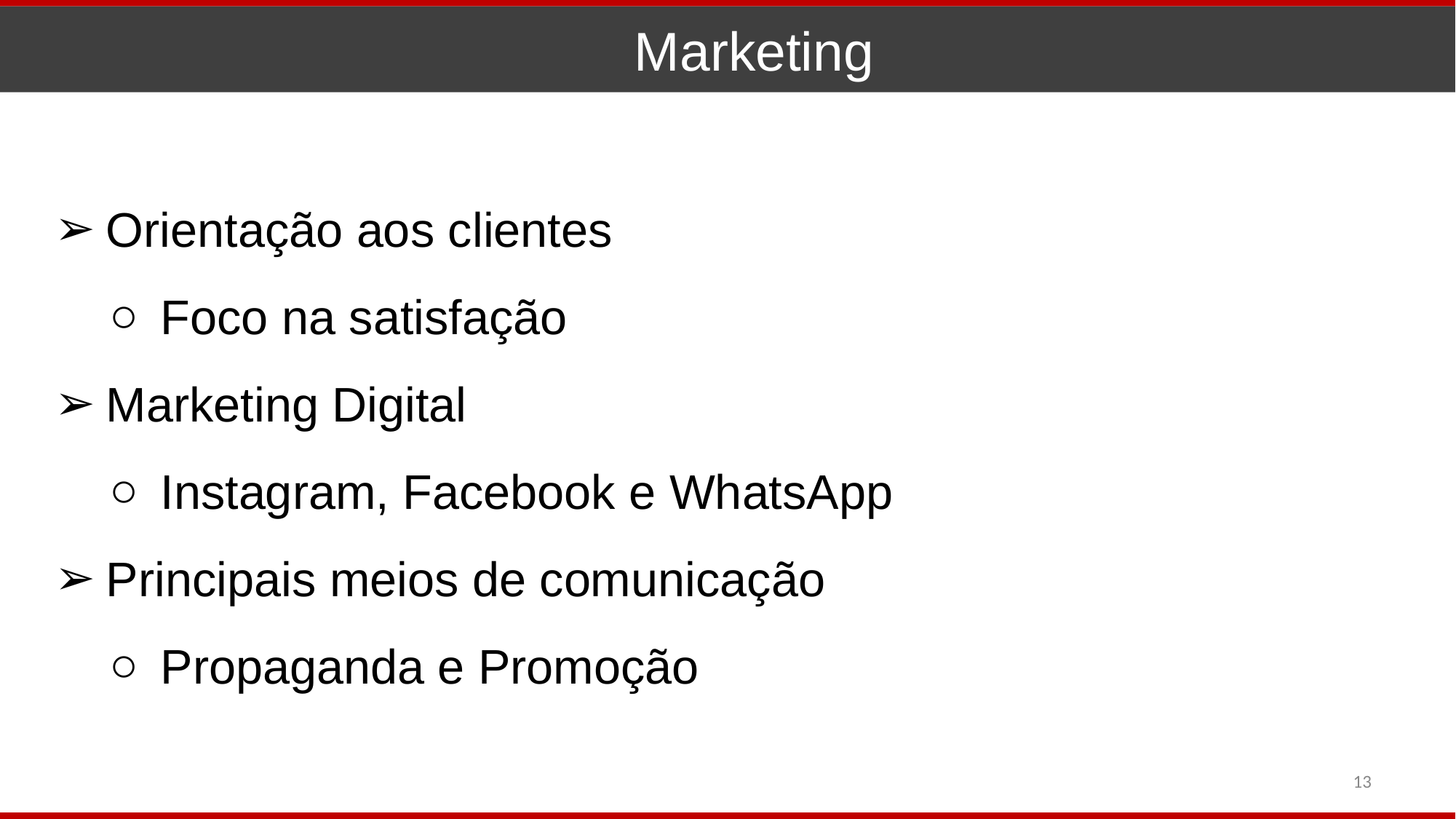

Marketing
Orientação aos clientes
Foco na satisfação
Marketing Digital
Instagram, Facebook e WhatsApp
Principais meios de comunicação
Propaganda e Promoção

13